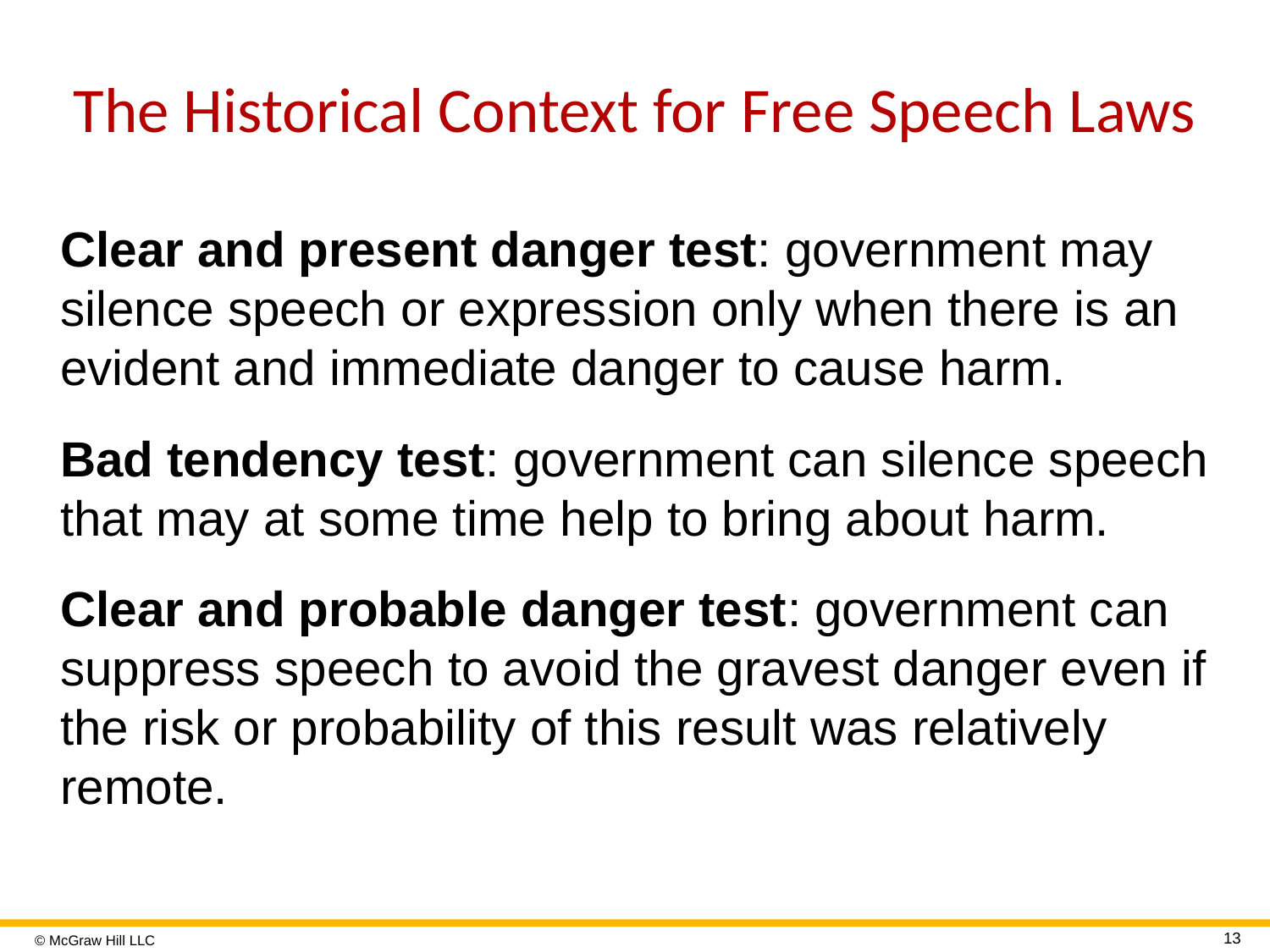

# The Historical Context for Free Speech Laws
Clear and present danger test: government may silence speech or expression only when there is an evident and immediate danger to cause harm.
Bad tendency test: government can silence speech that may at some time help to bring about harm.
Clear and probable danger test: government can suppress speech to avoid the gravest danger even if the risk or probability of this result was relatively remote.

13